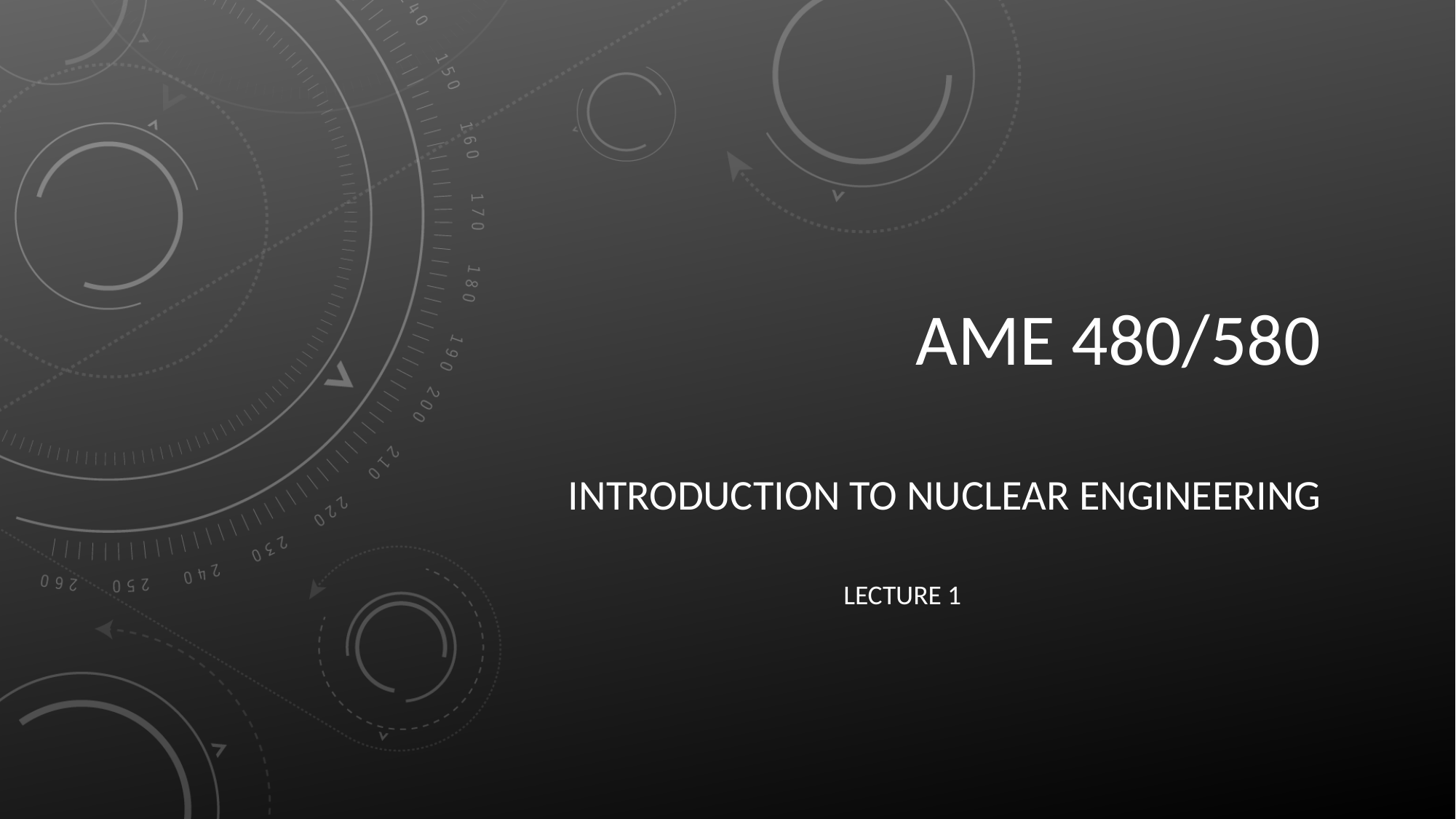

# Ame 480/580 Introduction to nuclear engineering

Lecture 1